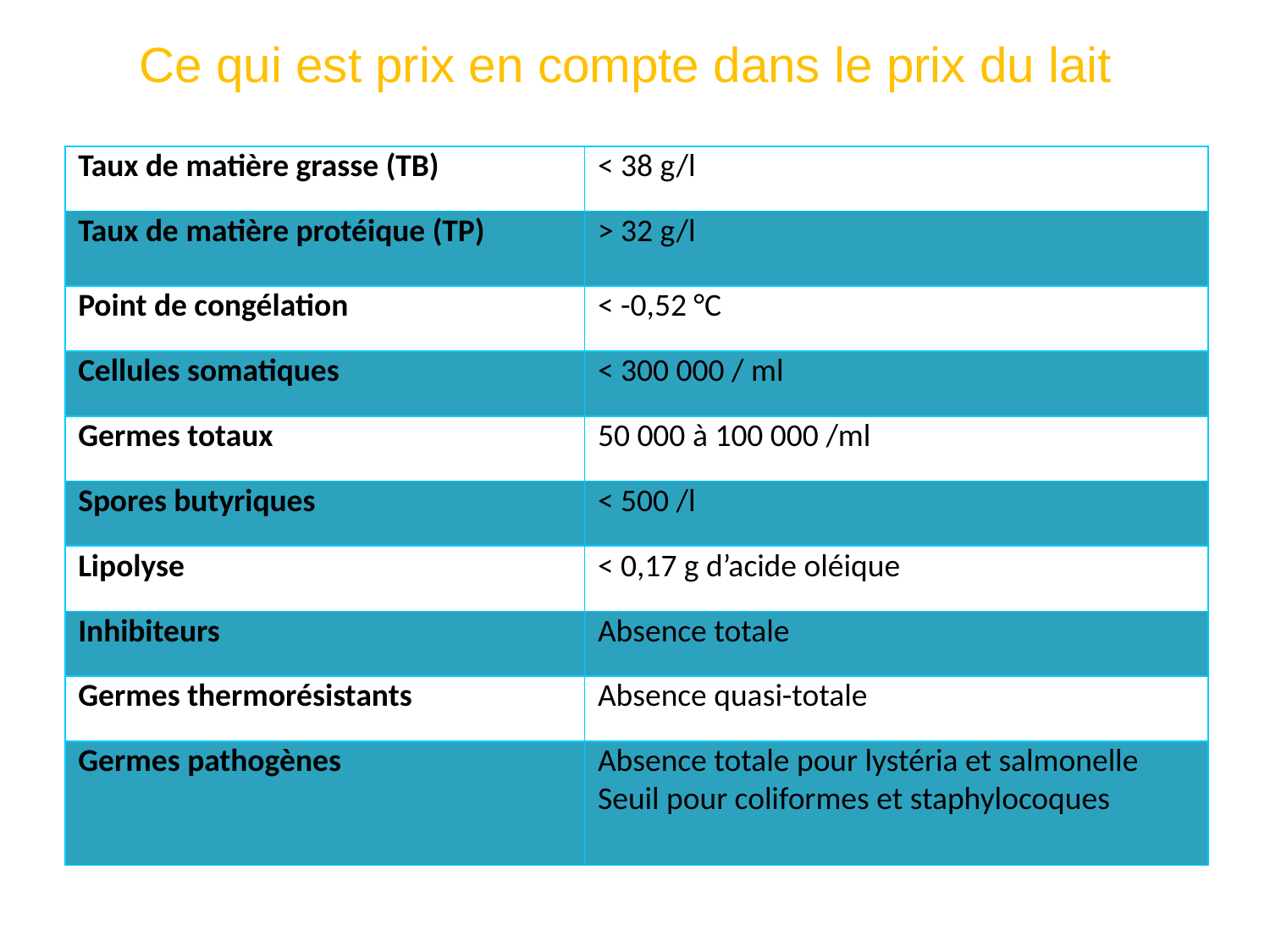

# Ce qui est prix en compte dans le prix du lait
| Taux de matière grasse (TB) | < 38 g/l |
| --- | --- |
| Taux de matière protéique (TP) | > 32 g/l |
| Point de congélation | < -0,52 °C |
| Cellules somatiques | < 300 000 / ml |
| Germes totaux | 50 000 à 100 000 /ml |
| Spores butyriques | < 500 /l |
| Lipolyse | < 0,17 g d’acide oléique |
| Inhibiteurs | Absence totale |
| Germes thermorésistants | Absence quasi-totale |
| Germes pathogènes | Absence totale pour lystéria et salmonelle Seuil pour coliformes et staphylocoques |